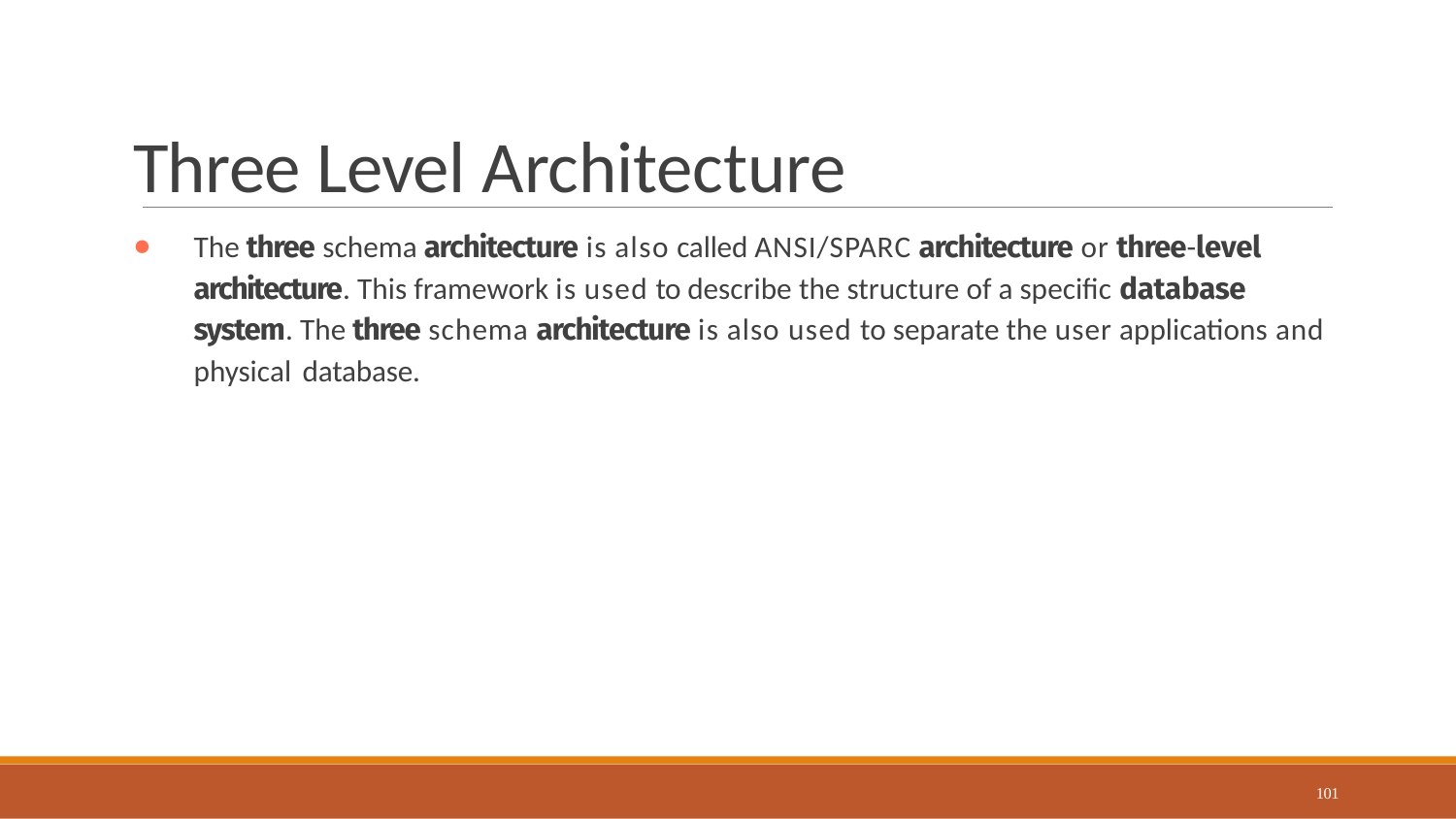

# Three Level Architecture
The three schema architecture is also called ANSI/SPARC architecture or three-level architecture. This framework is used to describe the structure of a specific database system. The three schema architecture is also used to separate the user applications and physical database.
101